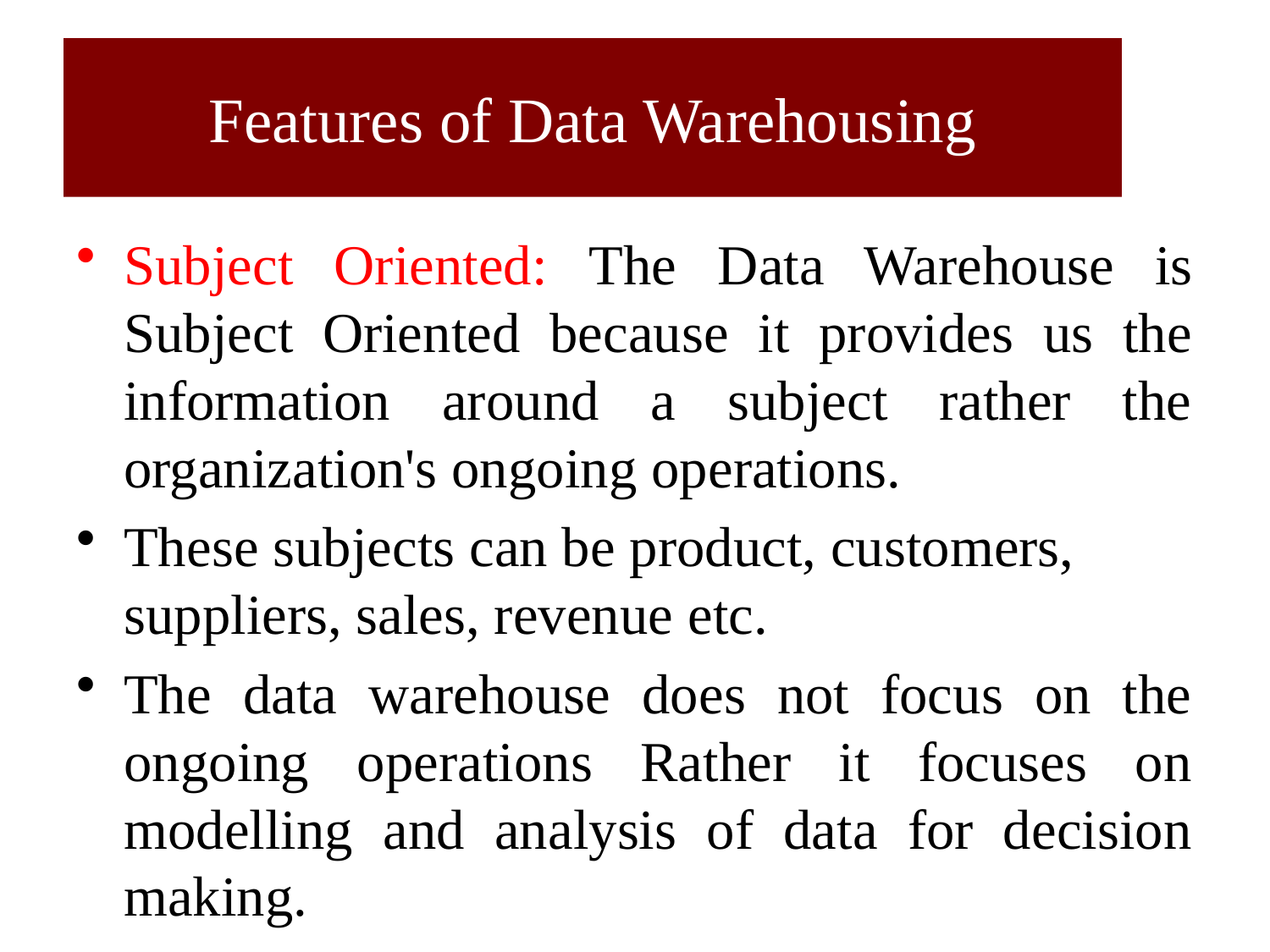

# Features of Data Warehousing
Subject Oriented: The Data Warehouse is Subject Oriented because it provides us the information around a subject rather the organization's ongoing operations.
These subjects can be product, customers, suppliers, sales, revenue etc.
The data warehouse does not focus on the ongoing operations Rather it focuses on modelling and analysis of data for decision making.